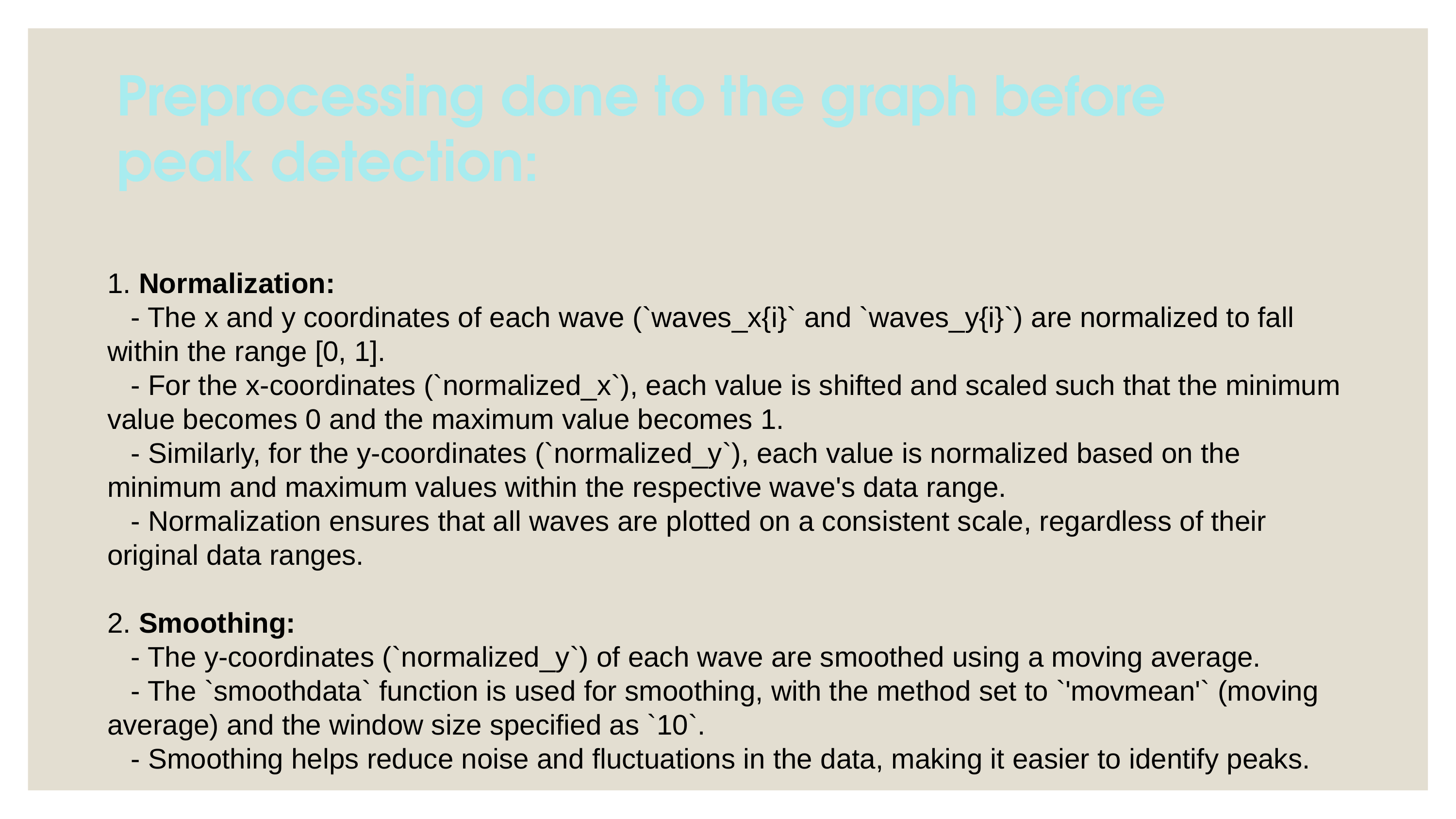

Preprocessing done to the graph before peak detection:

1. Normalization:
   - The x and y coordinates of each wave (`waves_x{i}` and `waves_y{i}`) are normalized to fall within the range [0, 1].
   - For the x-coordinates (`normalized_x`), each value is shifted and scaled such that the minimum value becomes 0 and the maximum value becomes 1.
   - Similarly, for the y-coordinates (`normalized_y`), each value is normalized based on the minimum and maximum values within the respective wave's data range.
   - Normalization ensures that all waves are plotted on a consistent scale, regardless of their original data ranges.

2. Smoothing:
   - The y-coordinates (`normalized_y`) of each wave are smoothed using a moving average.
   - The `smoothdata` function is used for smoothing, with the method set to `'movmean'` (moving average) and the window size specified as `10`.
   - Smoothing helps reduce noise and fluctuations in the data, making it easier to identify peaks.